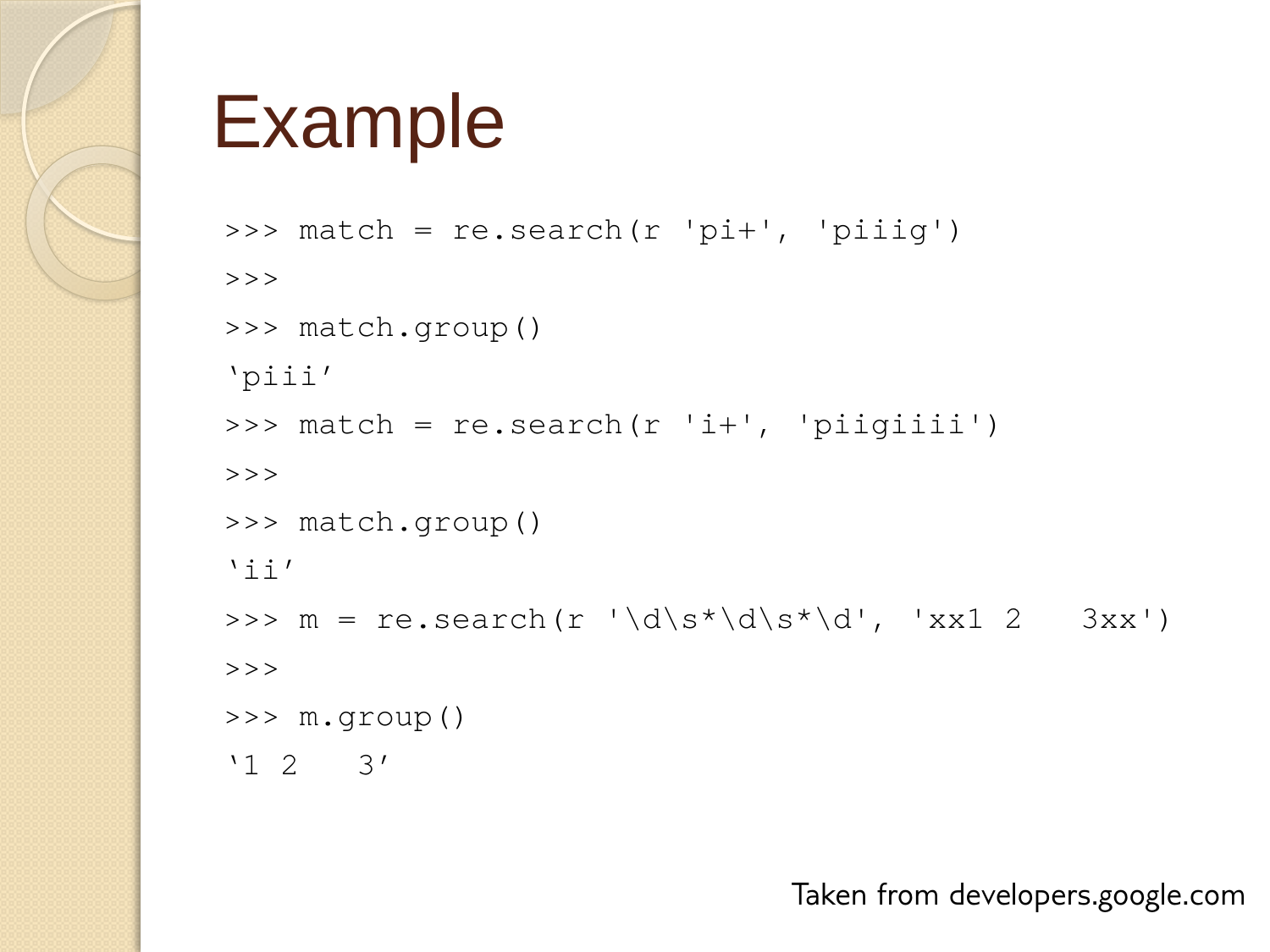

# Example
>>> match = re.search(r 'pi+', 'piiig')
>>>
>>> match.group()
‘piii’
>>> match = re.search(r 'i+', 'piigiiii')
>>>
>>> match.group()
‘ii’
>>> m = re.search(r '\d\s*\d\s*\d', 'xx1 2   3xx')
>>>
>>> m.group()
‘1 2   3’
Taken from developers.google.com